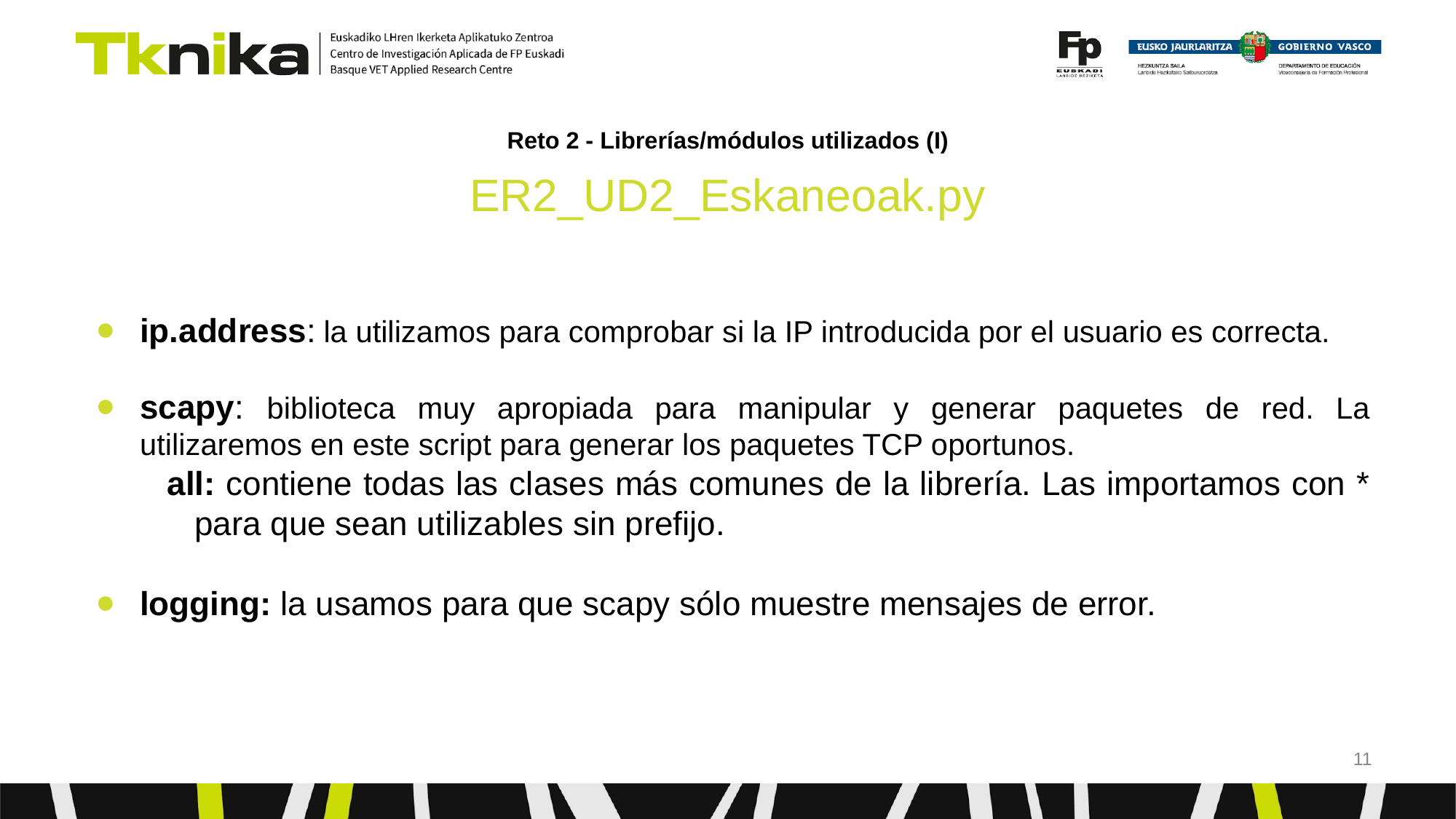

# Reto 2 - Librerías/módulos utilizados (I)

ER2_UD2_Eskaneoak.py

ip.address: la utilizamos para comprobar si la IP introducida por el usuario es correcta.

scapy: biblioteca muy apropiada para manipular y generar paquetes de red. La utilizaremos en este script para generar los paquetes TCP oportunos.
all: contiene todas las clases más comunes de la librería. Las importamos con * para que sean utilizables sin prefijo.

logging: la usamos para que scapy sólo muestre mensajes de error.

11